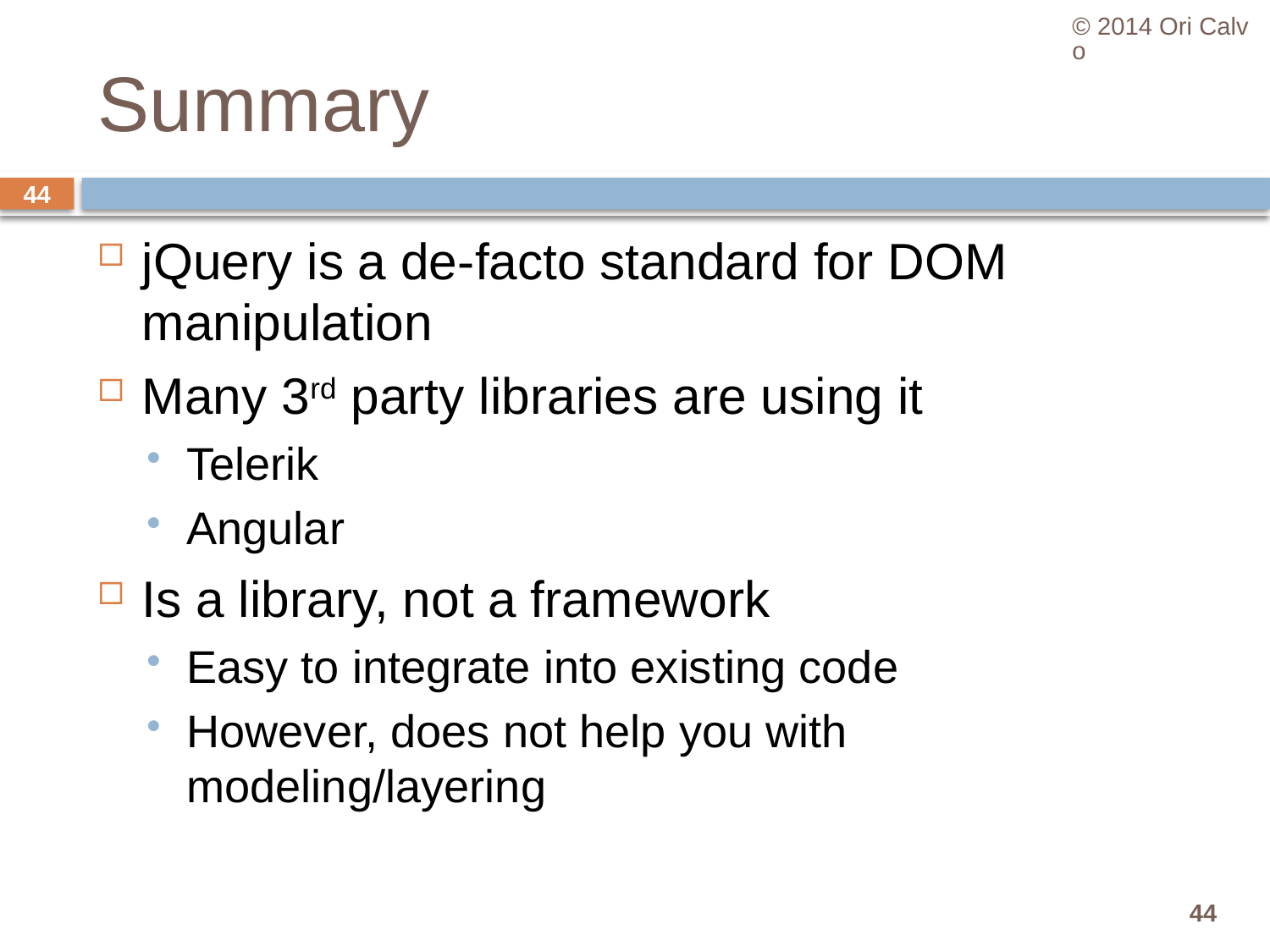

© 2014 Ori Calvo
# Summary
44
jQuery is a de-facto standard for DOM manipulation
Many 3rd party libraries are using it
Telerik
Angular
Is a library, not a framework
Easy to integrate into existing code
However, does not help you with modeling/layering